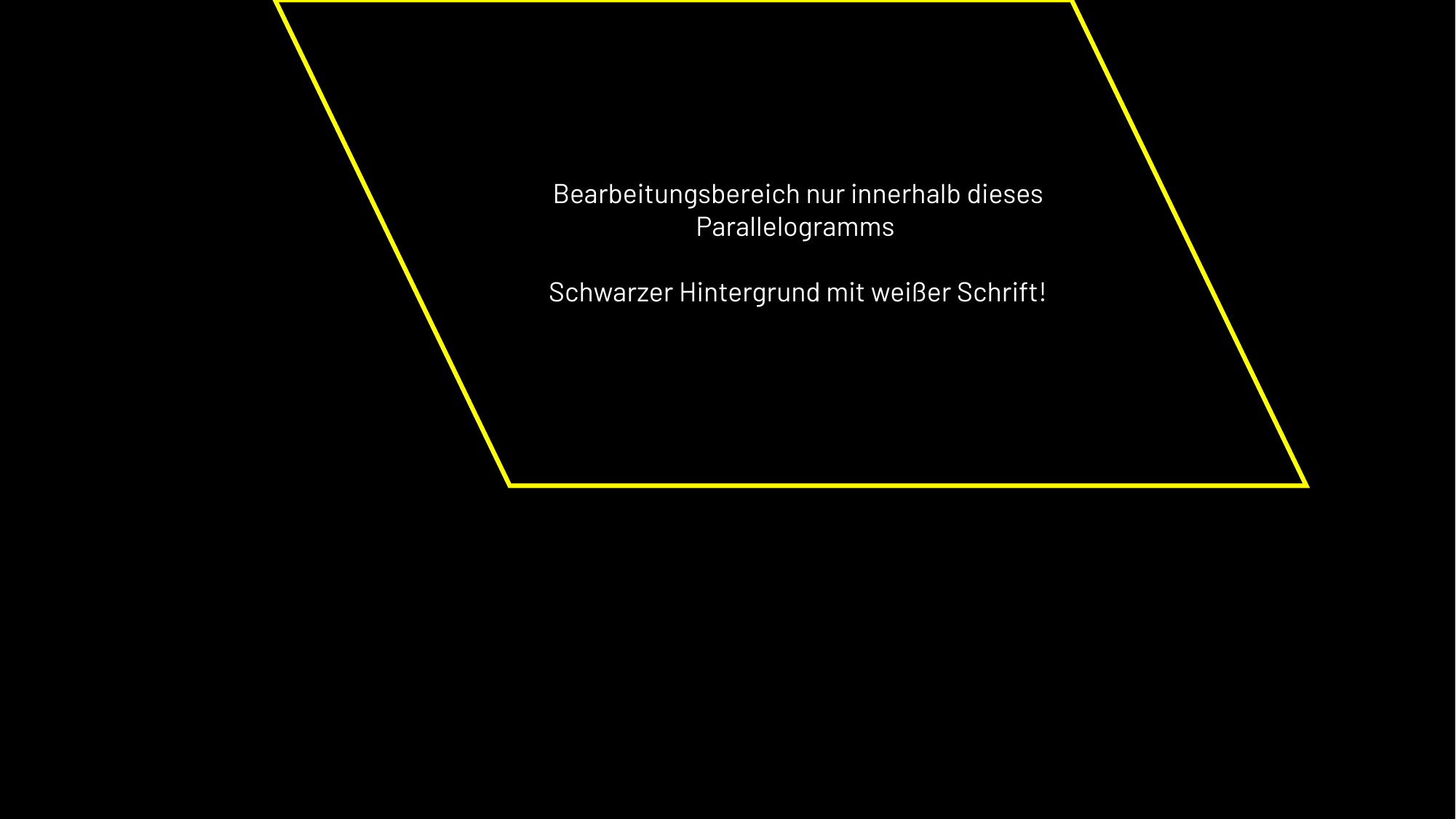

Bearbeitungsbereich nur innerhalb dieses Parallelogramms

Schwarzer Hintergrund mit weißer Schrift!